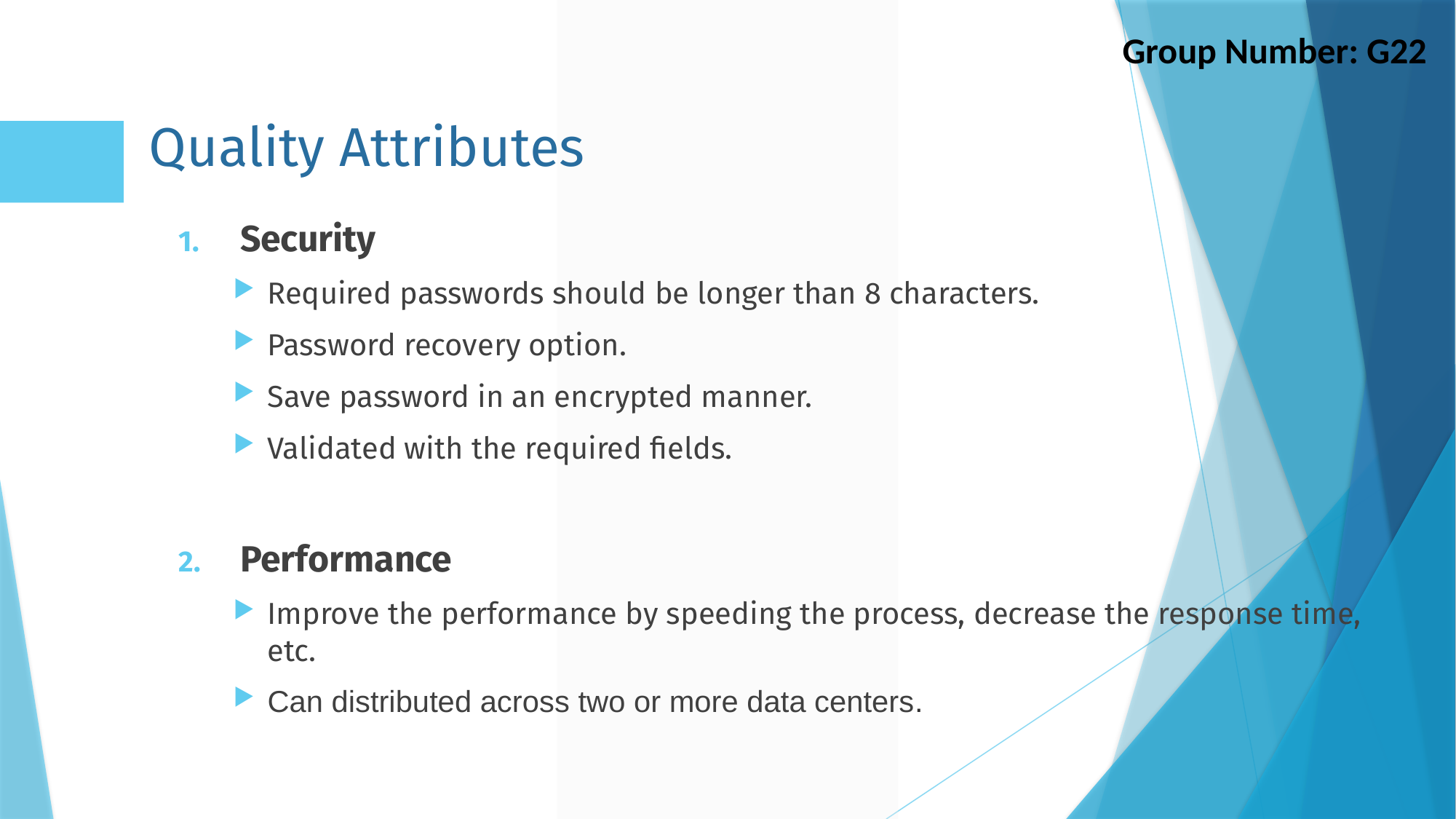

Group Number: G22
# Quality Attributes
Security
Required passwords should be longer than 8 characters.
Password recovery option.
Save password in an encrypted manner.
Validated with the required fields.

Performance
Improve the performance by speeding the process, decrease the response time, etc.
Can distributed across two or more data centers.